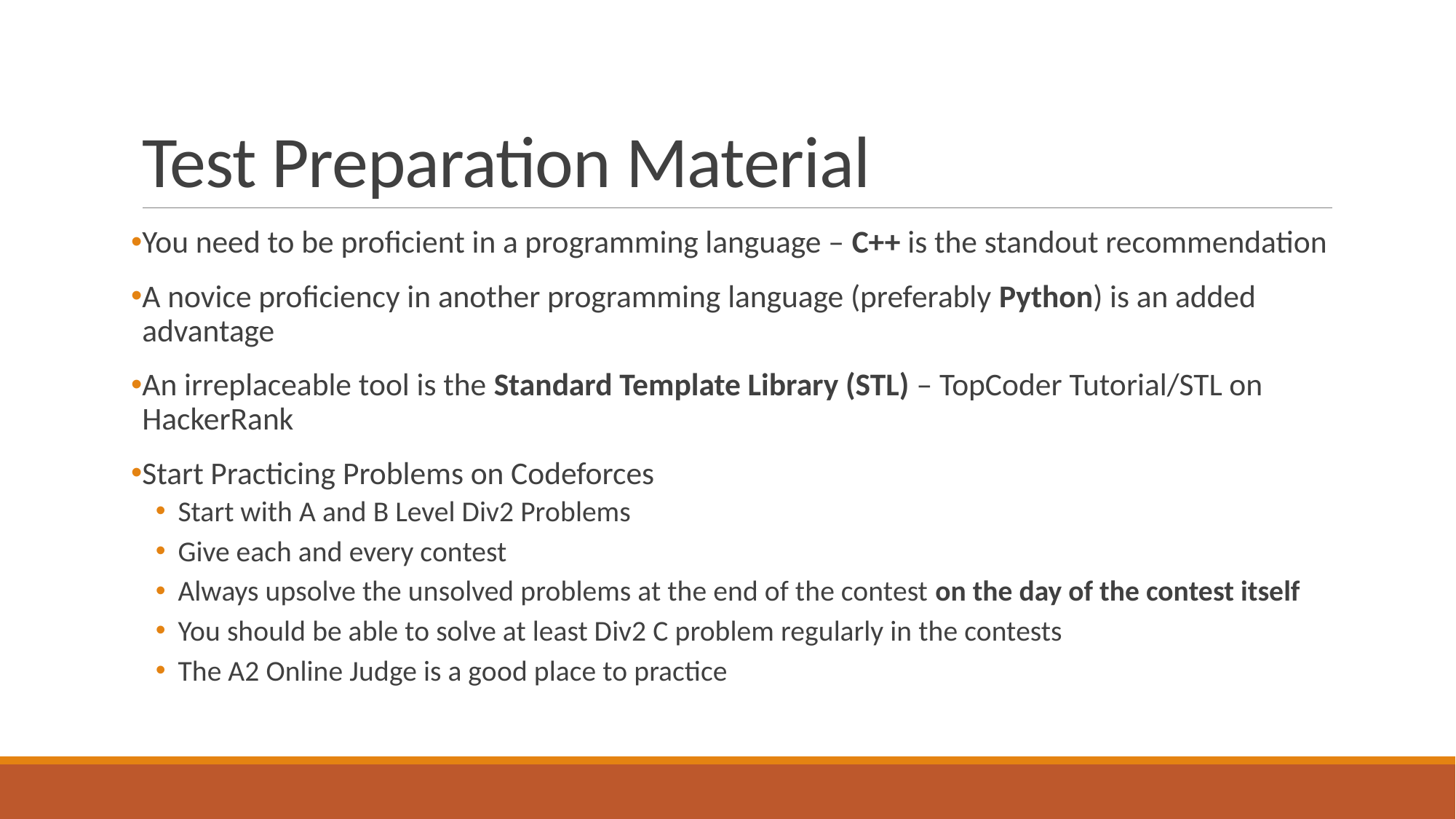

# Test Preparation Material
You need to be proficient in a programming language – C++ is the standout recommendation
A novice proficiency in another programming language (preferably Python) is an added advantage
An irreplaceable tool is the Standard Template Library (STL) – TopCoder Tutorial/STL on HackerRank
Start Practicing Problems on Codeforces
Start with A and B Level Div2 Problems
Give each and every contest
Always upsolve the unsolved problems at the end of the contest on the day of the contest itself
You should be able to solve at least Div2 C problem regularly in the contests
The A2 Online Judge is a good place to practice